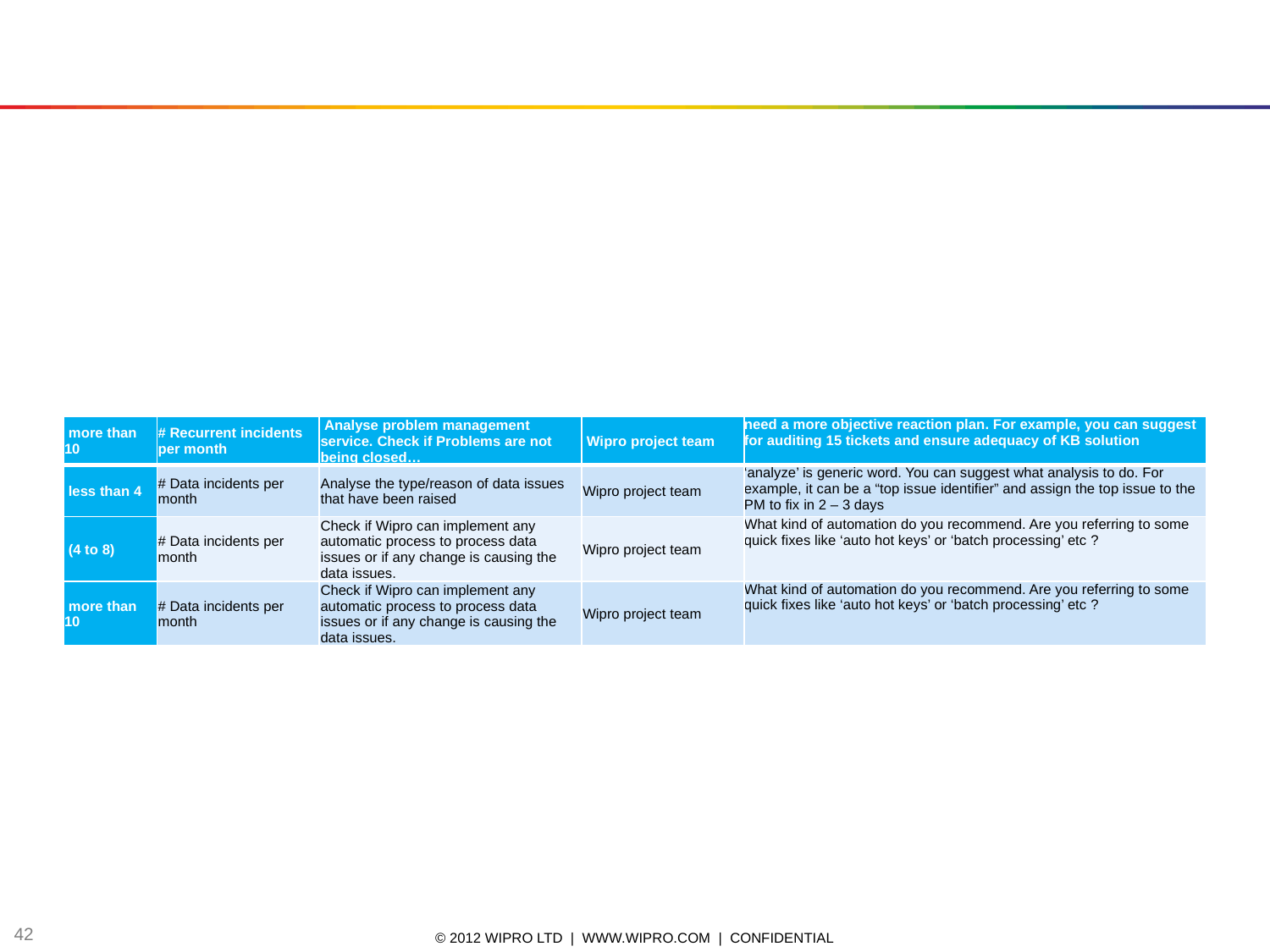

| more than 10 | # Recurrent incidents per month | Analyse problem management service. Check if Problems are not being closed… | Wipro project team | need a more objective reaction plan. For example, you can suggest for auditing 15 tickets and ensure adequacy of KB solution |
| --- | --- | --- | --- | --- |
| less than 4 | # Data incidents per month | Analyse the type/reason of data issues that have been raised | Wipro project team | ‘analyze’ is generic word. You can suggest what analysis to do. For example, it can be a “top issue identifier” and assign the top issue to the PM to fix in 2 – 3 days |
| (4 to 8) | # Data incidents per month | Check if Wipro can implement any automatic process to process data issues or if any change is causing the data issues. | Wipro project team | What kind of automation do you recommend. Are you referring to some quick fixes like ‘auto hot keys’ or ‘batch processing’ etc ? |
| more than 10 | # Data incidents per month | Check if Wipro can implement any automatic process to process data issues or if any change is causing the data issues. | Wipro project team | What kind of automation do you recommend. Are you referring to some quick fixes like ‘auto hot keys’ or ‘batch processing’ etc ? |